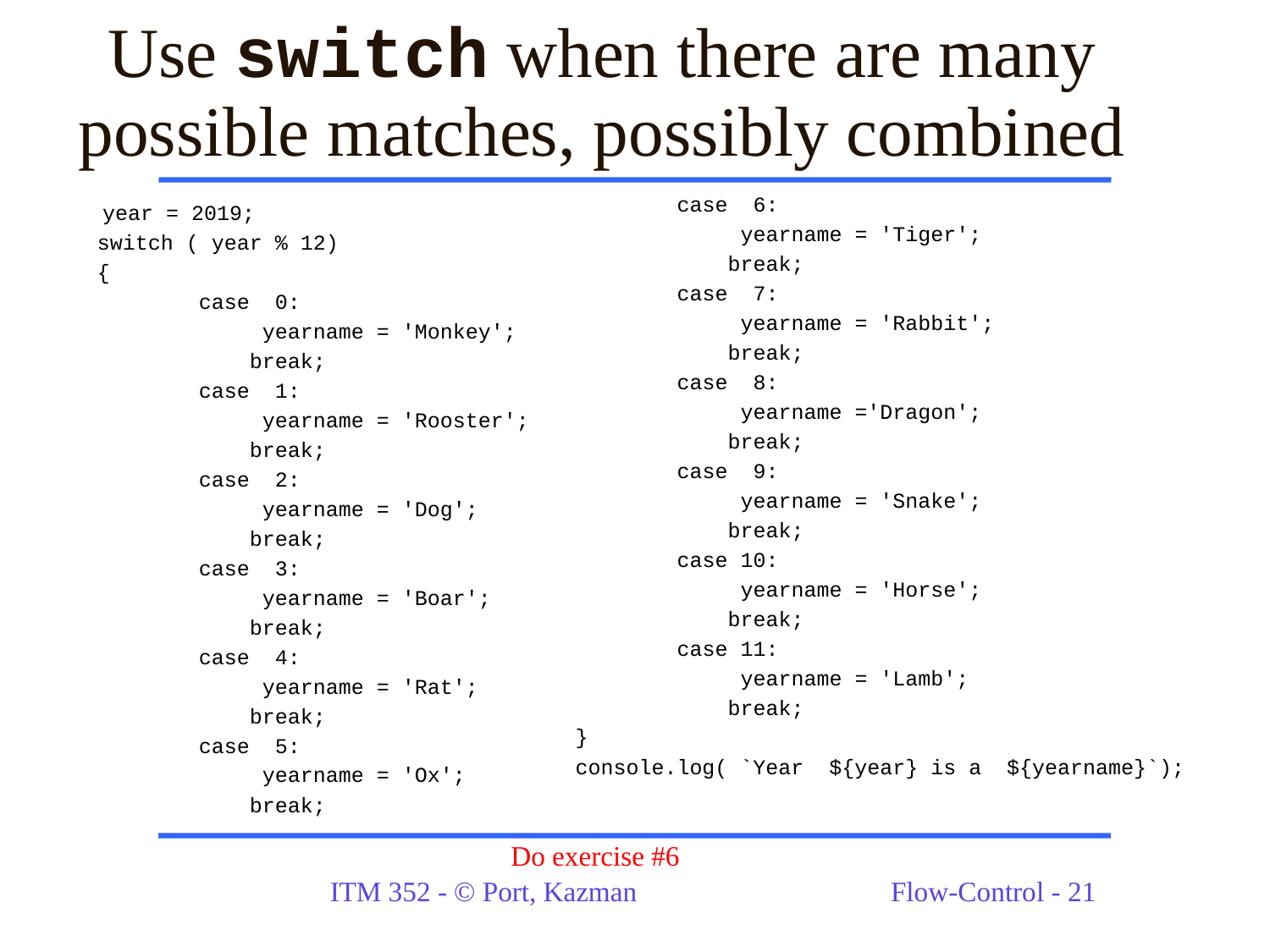

# Use switch when there are many possible matches, possibly combined
        case  6:
             yearname = 'Tiger';
            break;
        case  7:
             yearname = 'Rabbit';
            break;
        case  8:
             yearname ='Dragon';
            break;
        case  9:
             yearname = 'Snake';
            break;
        case 10:
             yearname = 'Horse';
            break;
        case 11:
             yearname = 'Lamb';
            break;
}
console.log( `Year  ${year} is a  ${yearname}`);
 year = 2019;
switch ( year % 12)
{
        case  0:
             yearname = 'Monkey';
            break;
        case  1:
             yearname = 'Rooster';
            break;
        case  2:
             yearname = 'Dog';
            break;
        case  3:
             yearname = 'Boar';
            break;
        case  4:
             yearname = 'Rat';
            break;
        case  5:
             yearname = 'Ox';
            break;

Do exercise #6